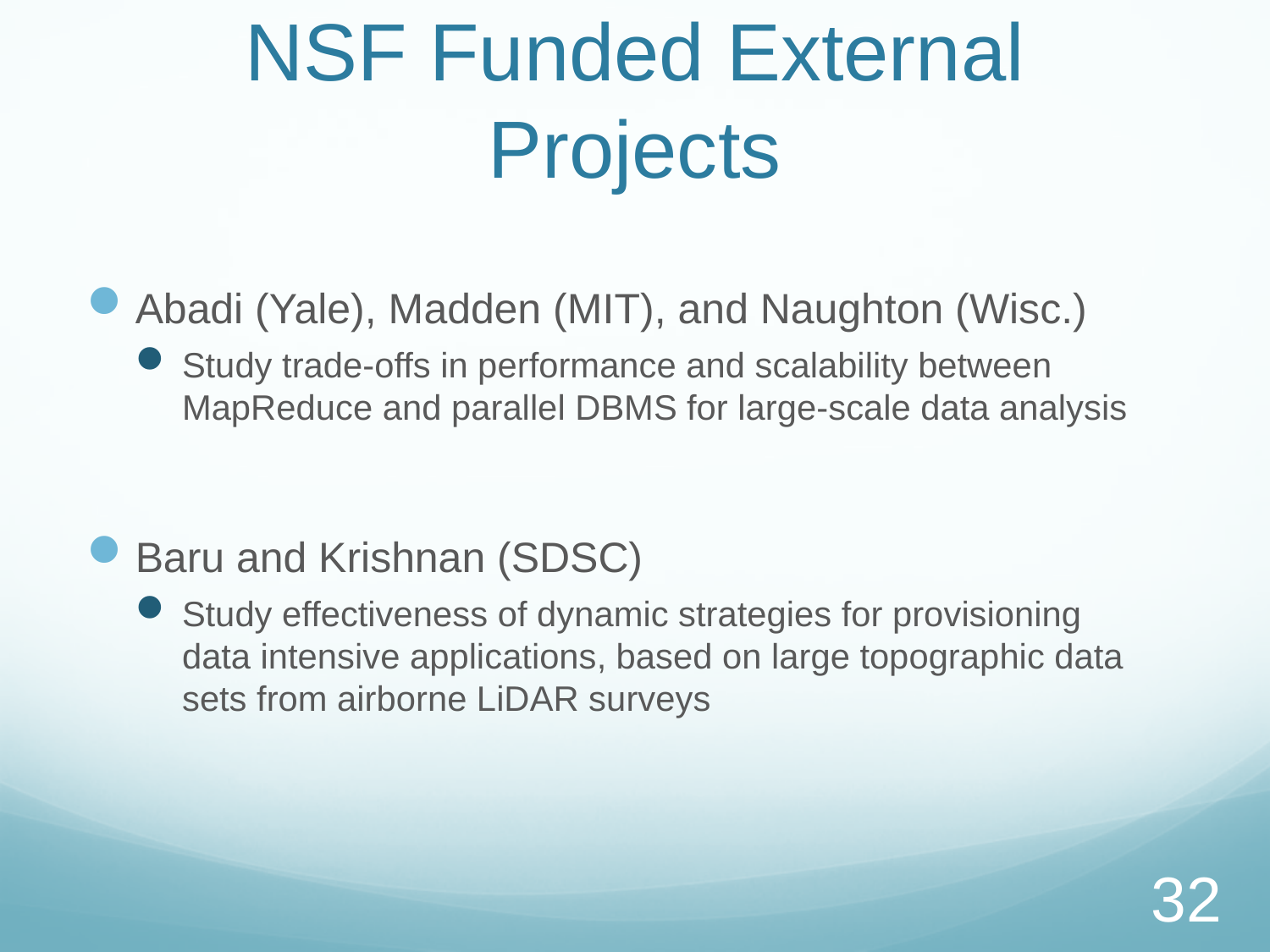

# NSF Funded External Projects
Abadi (Yale), Madden (MIT), and Naughton (Wisc.)
Study trade-offs in performance and scalability between MapReduce and parallel DBMS for large-scale data analysis

Baru and Krishnan (SDSC)
Study effectiveness of dynamic strategies for provisioning data intensive applications, based on large topographic data sets from airborne LiDAR surveys
32